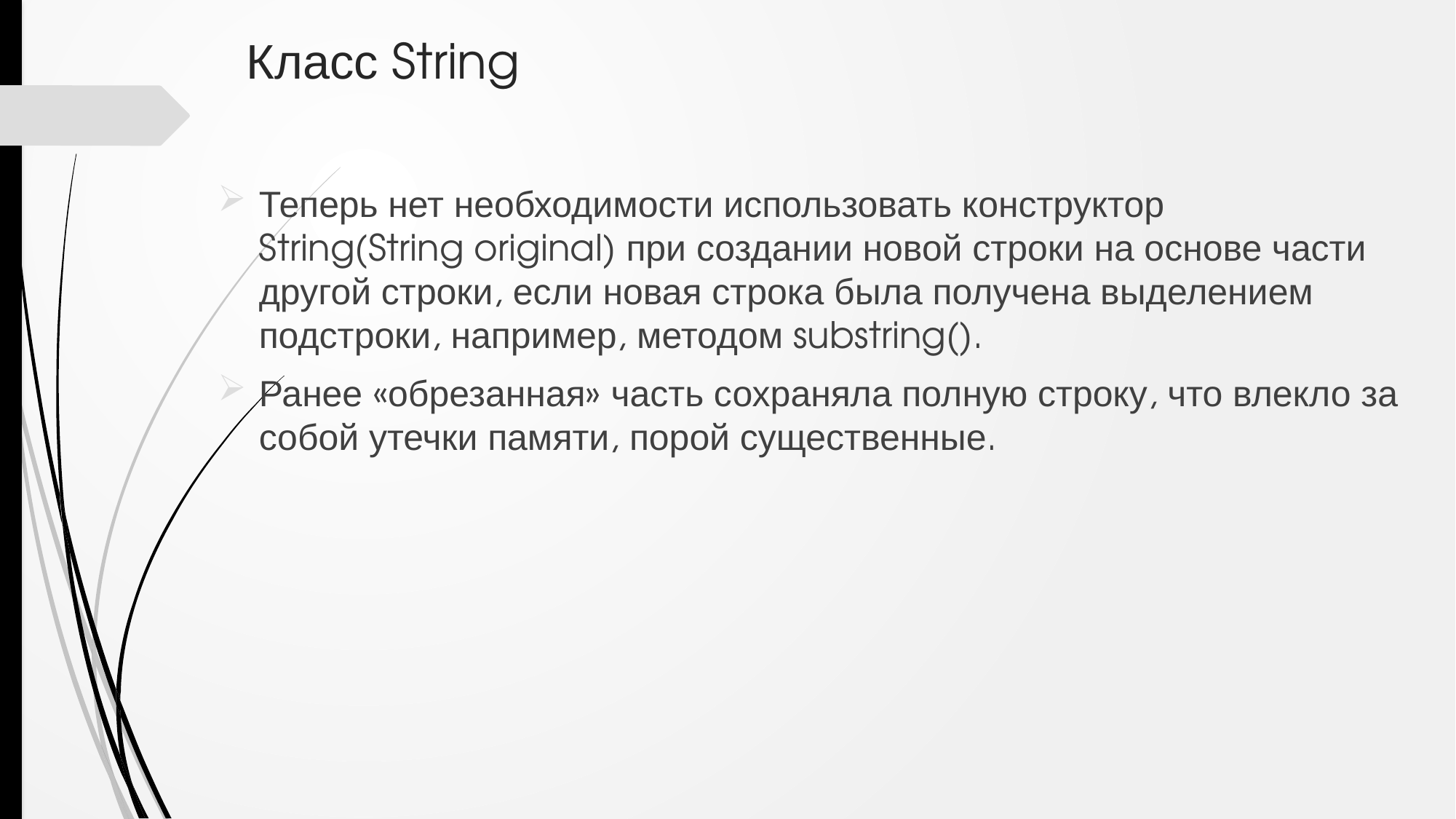

# Класс String
Теперь нет необходимости использовать конструктор String(String original) при создании новой строки на основе части другой строки, если новая строка была получена выделением подстроки, например, методом substring().
Ранее «обрезанная» часть сохраняла полную строку, что влекло за собой утечки памяти, порой существенные.